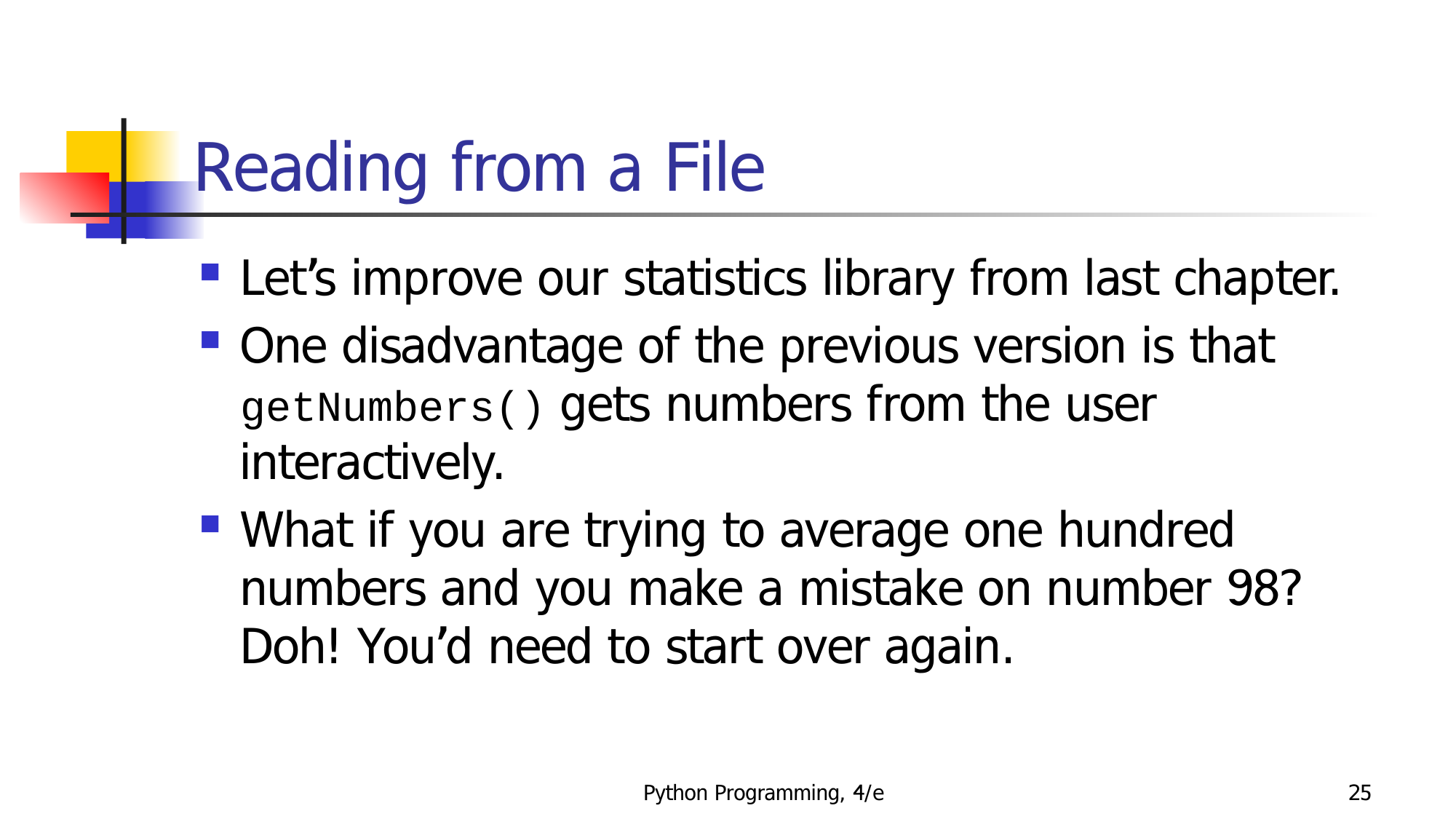

# Reading from a File
Let’s improve our statistics library from last chapter.
One disadvantage of the previous version is that getNumbers() gets numbers from the user interactively.
What if you are trying to average one hundred numbers and you make a mistake on number 98? Doh! You’d need to start over again.
Python Programming, 4/e
25